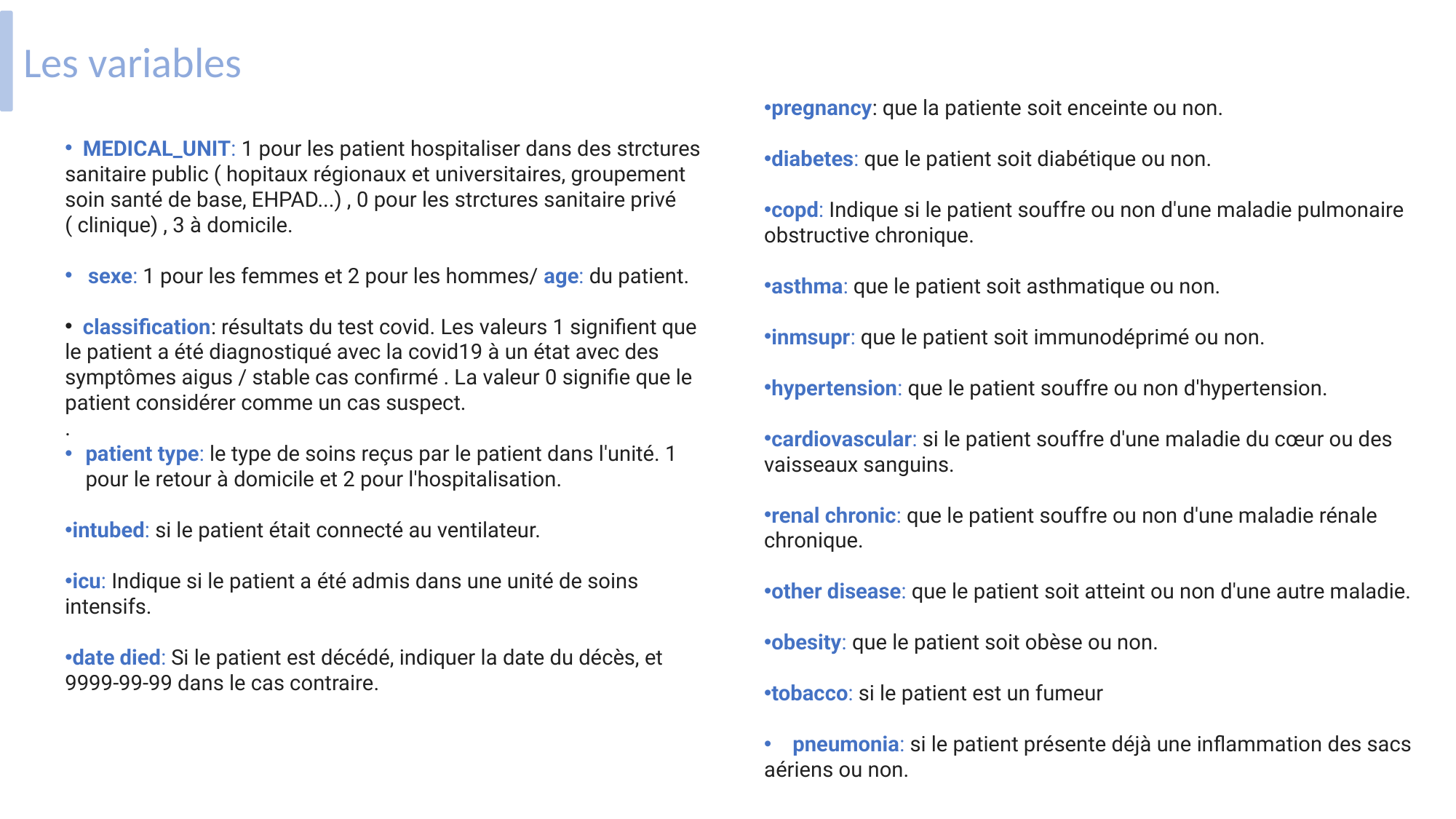

Les variables

pregnancy: que la patiente soit enceinte ou non.
diabetes: que le patient soit diabétique ou non.
copd: Indique si le patient souffre ou non d'une maladie pulmonaire obstructive chronique.
asthma: que le patient soit asthmatique ou non.
inmsupr: que le patient soit immunodéprimé ou non.
hypertension: que le patient souffre ou non d'hypertension.
cardiovascular: si le patient souffre d'une maladie du cœur ou des vaisseaux sanguins.
renal chronic: que le patient souffre ou non d'une maladie rénale chronique.
other disease: que le patient soit atteint ou non d'une autre maladie.
obesity: que le patient soit obèse ou non.
tobacco: si le patient est un fumeur

    pneumonia: si le patient présente déjà une inflammation des sacs aériens ou non.

  MEDICAL_UNIT: 1 pour les patient hospitaliser dans des strctures sanitaire public ( hopitaux régionaux et universitaires, groupement soin santé de base, EHPAD...) , 0 pour les strctures sanitaire privé ( clinique) , 3 à domicile.
   sexe: 1 pour les femmes et 2 pour les hommes/ age: du patient.
  classification: résultats du test covid. Les valeurs 1 signifient que le patient a été diagnostiqué avec la covid19 à un état avec des symptômes aigus / stable cas confirmé . La valeur 0 signifie que le patient considérer comme un cas suspect.
.
patient type: le type de soins reçus par le patient dans l'unité. 1 pour le retour à domicile et 2 pour l'hospitalisation.
intubed: si le patient était connecté au ventilateur.
icu: Indique si le patient a été admis dans une unité de soins intensifs.
date died: Si le patient est décédé, indiquer la date du décès, et 9999-99-99 dans le cas contraire.